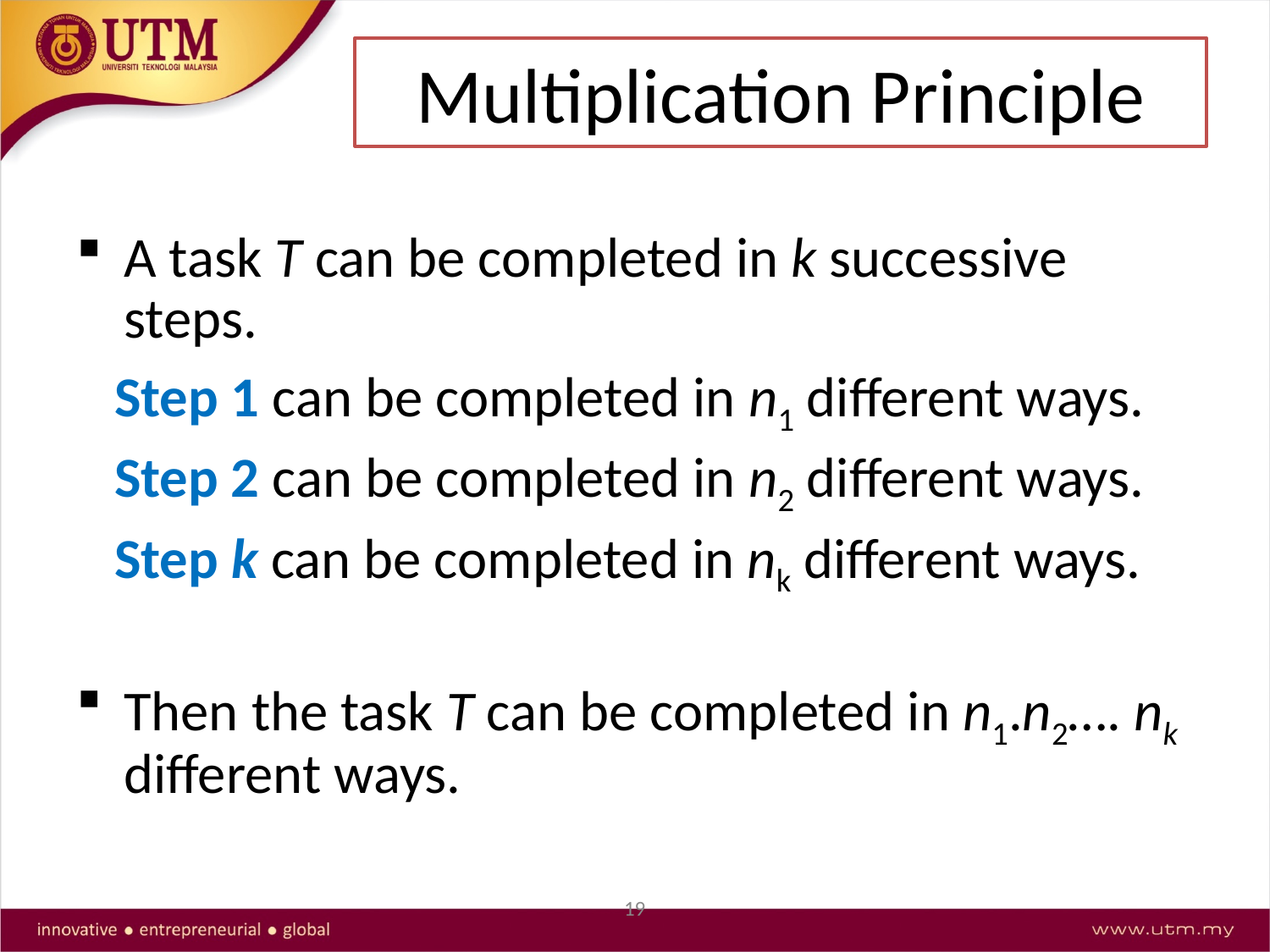

# Multiplication Principle
A task T can be completed in k successive steps.
   Step 1 can be completed in n1 different ways.
   Step 2 can be completed in n2 different ways.
   Step k can be completed in nk different ways.

Then the task T can be completed in n1.n2…. nk different ways.

19